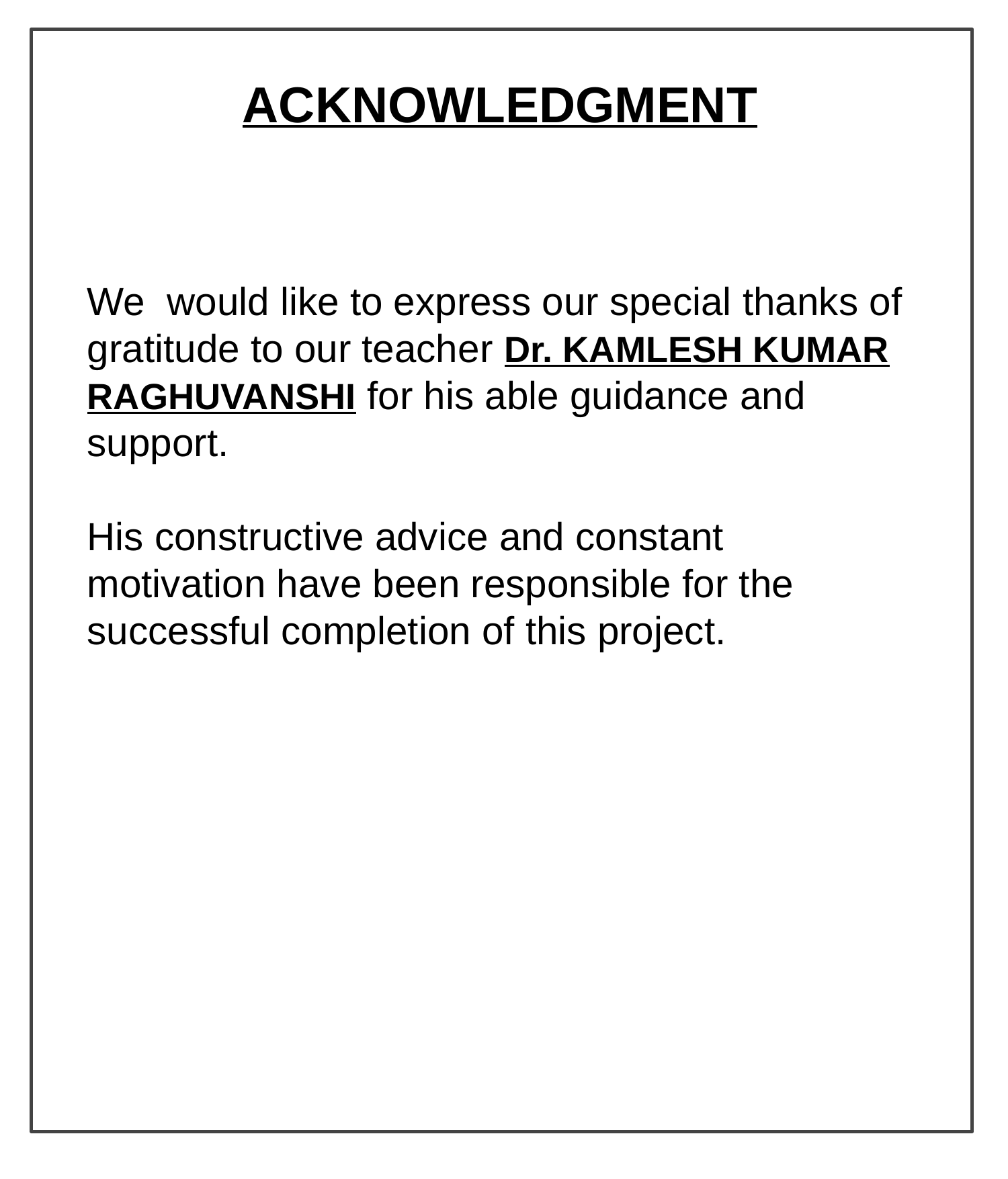

ACKNOWLEDGMENT
We  would like to express our special thanks of gratitude to our teacher Dr. KAMLESH KUMAR RAGHUVANSHI for his able guidance and support.

His constructive advice and constant motivation have been responsible for the successful completion of this project.